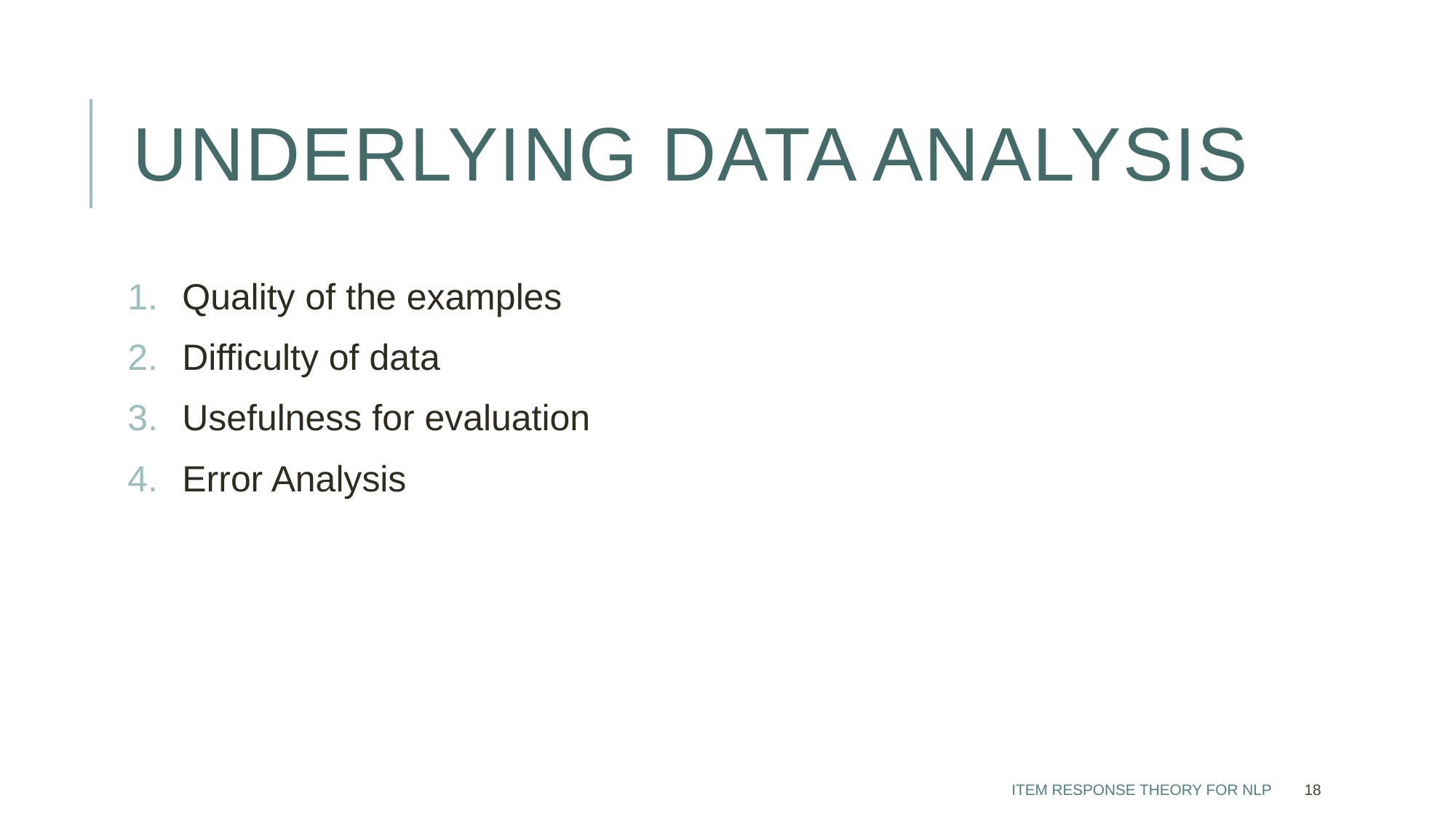

# Underlying Data Analysis
Quality of the examples
Difficulty of data
Usefulness for evaluation
Error Analysis
Item Response Theory for NLP
18